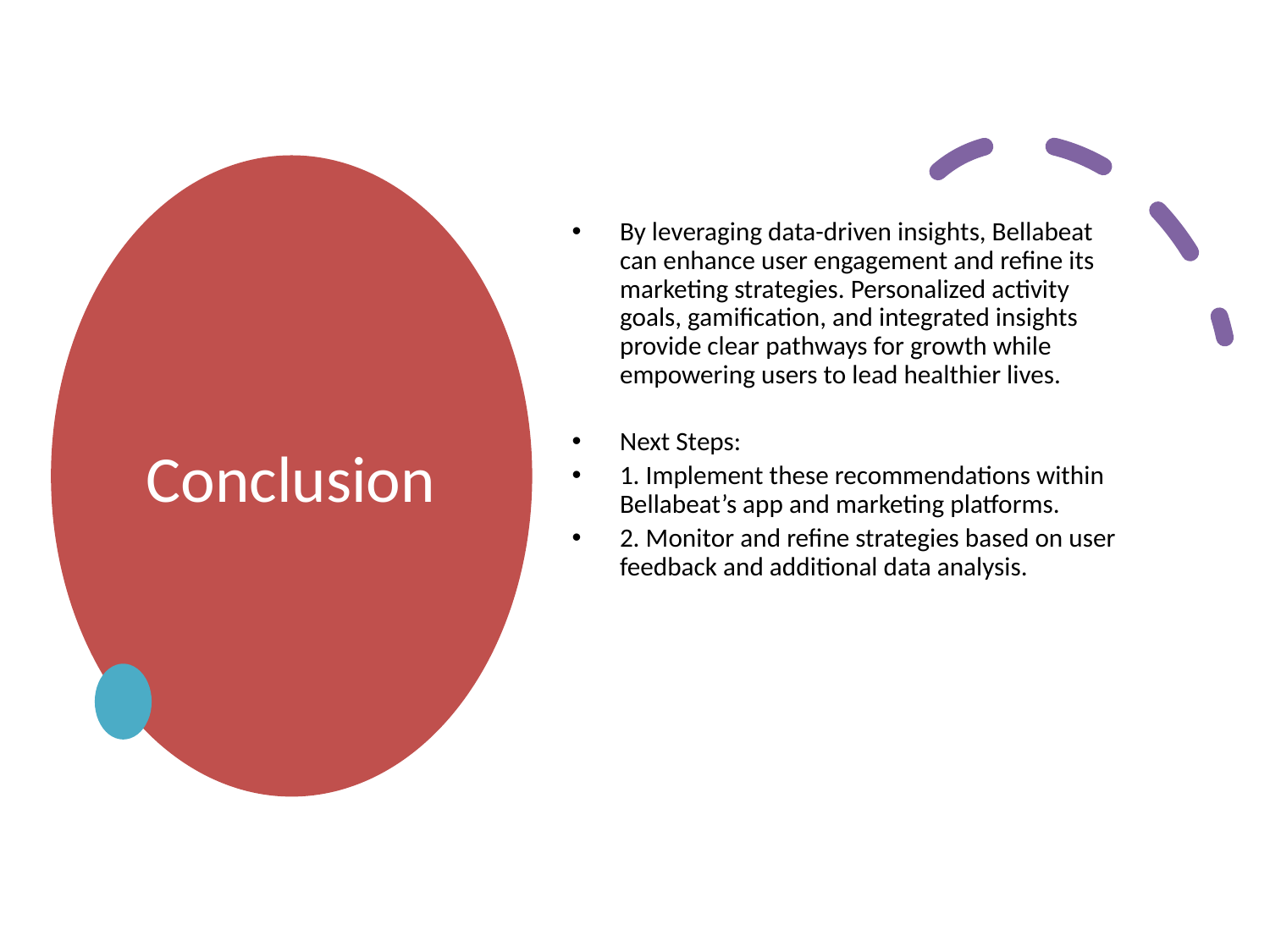

# Conclusion
By leveraging data-driven insights, Bellabeat can enhance user engagement and refine its marketing strategies. Personalized activity goals, gamification, and integrated insights provide clear pathways for growth while empowering users to lead healthier lives.

Next Steps:
1. Implement these recommendations within Bellabeat’s app and marketing platforms.
2. Monitor and refine strategies based on user feedback and additional data analysis.